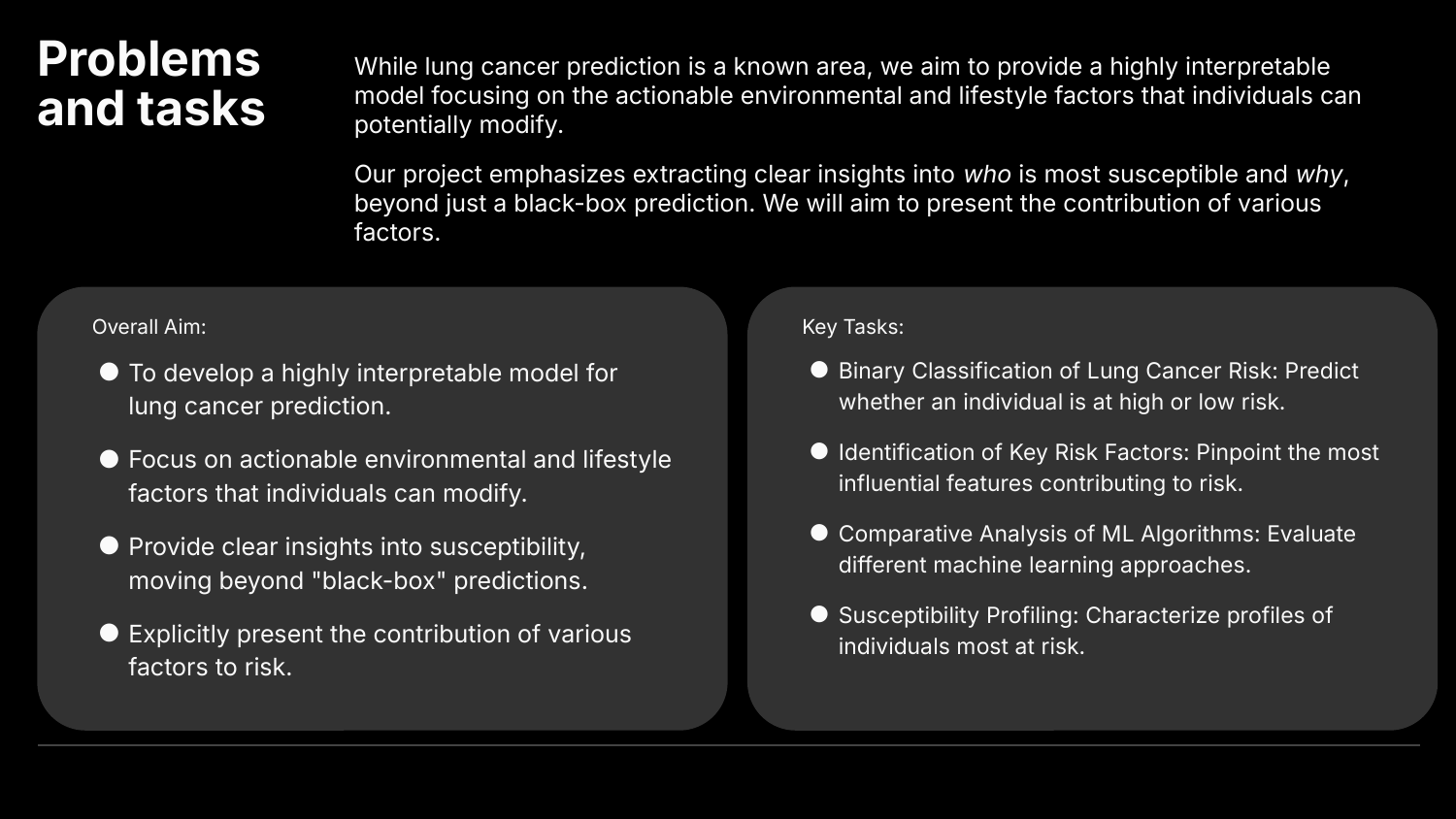

# Problems
and tasks
While lung cancer prediction is a known area, we aim to provide a highly interpretable model focusing on the actionable environmental and lifestyle factors that individuals can potentially modify.
Our project emphasizes extracting clear insights into who is most susceptible and why, beyond just a black-box prediction. We will aim to present the contribution of various factors.

Overall Aim:
Key Tasks:
To develop a highly interpretable model for lung cancer prediction.
Focus on actionable environmental and lifestyle factors that individuals can modify.
Provide clear insights into susceptibility, moving beyond "black-box" predictions.
Explicitly present the contribution of various factors to risk.
Binary Classification of Lung Cancer Risk: Predict whether an individual is at high or low risk.
Identification of Key Risk Factors: Pinpoint the most influential features contributing to risk.
Comparative Analysis of ML Algorithms: Evaluate different machine learning approaches.
Susceptibility Profiling: Characterize profiles of individuals most at risk.